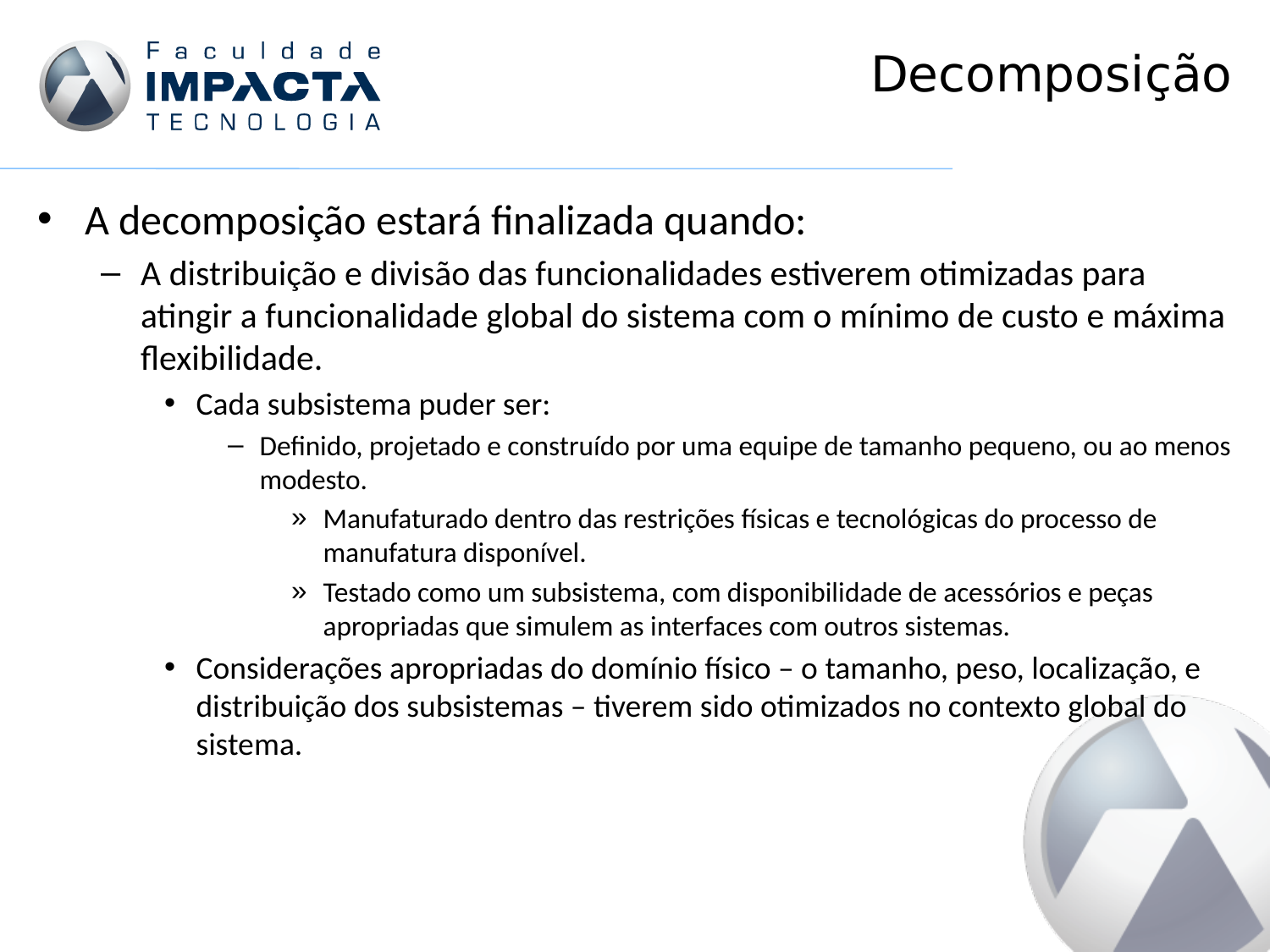

# Decomposição
A decomposição estará finalizada quando:
A distribuição e divisão das funcionalidades estiverem otimizadas para atingir a funcionalidade global do sistema com o mínimo de custo e máxima flexibilidade.
Cada subsistema puder ser:
Definido, projetado e construído por uma equipe de tamanho pequeno, ou ao menos modesto.
Manufaturado dentro das restrições físicas e tecnológicas do processo de manufatura disponível.
Testado como um subsistema, com disponibilidade de acessórios e peças apropriadas que simulem as interfaces com outros sistemas.
Considerações apropriadas do domínio físico – o tamanho, peso, localização, e distribuição dos subsistemas – tiverem sido otimizados no contexto global do sistema.